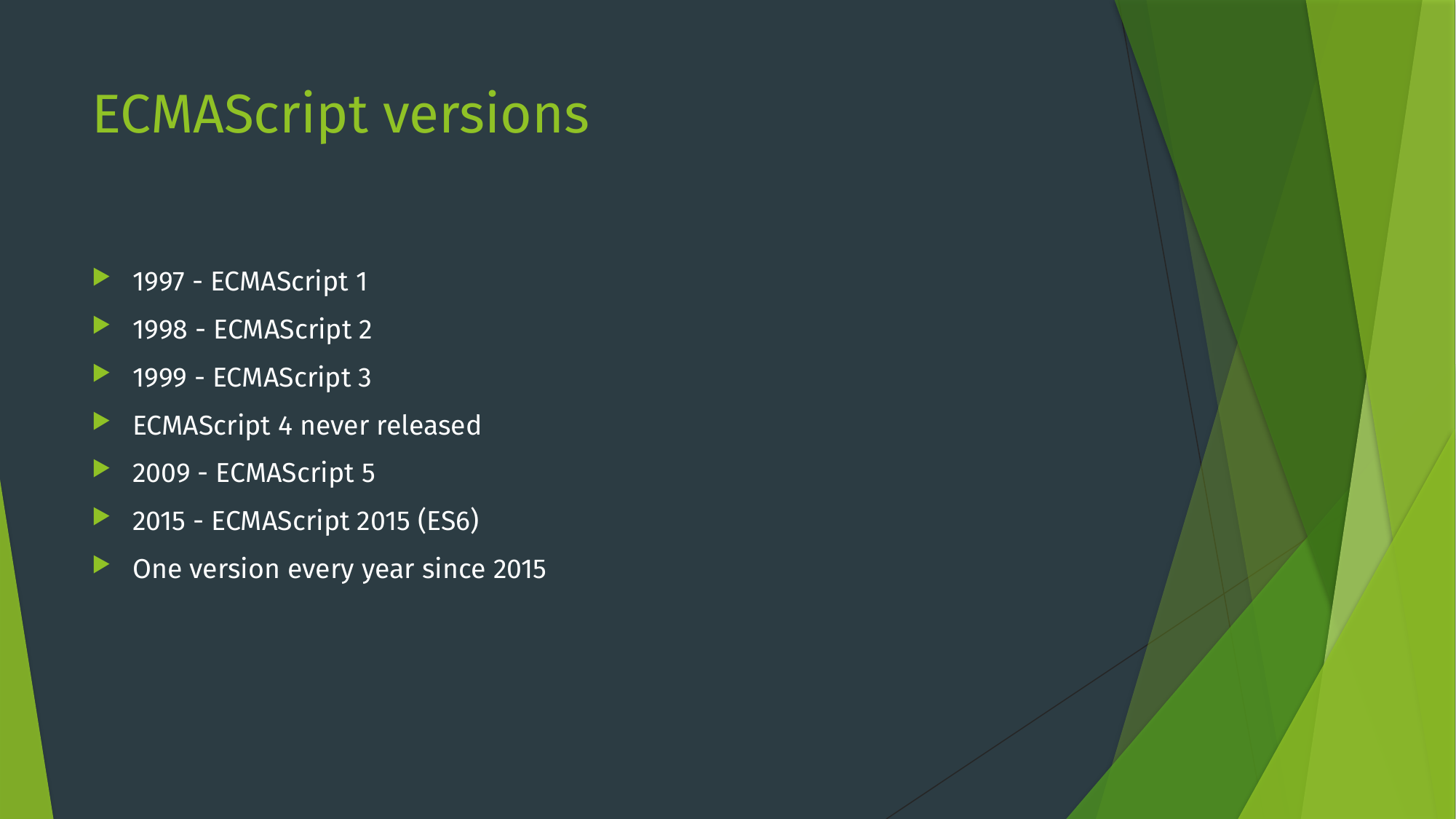

# ECMAScript versions
1997 - ECMAScript 1
1998 - ECMAScript 2
1999 - ECMAScript 3
ECMAScript 4 never released
2009 - ECMAScript 5
2015 - ECMAScript 2015 (ES6)
One version every year since 2015